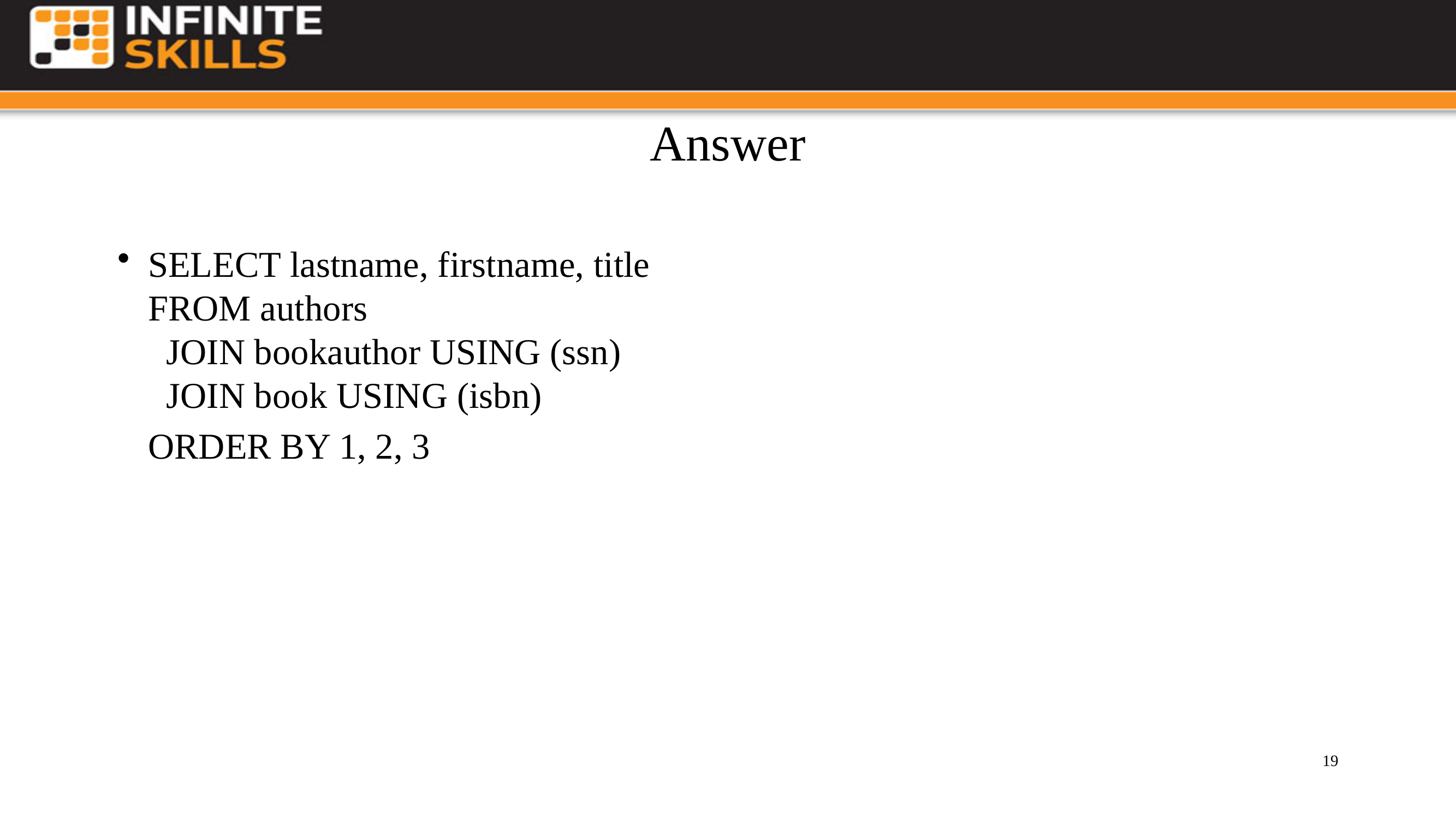

# Answer
SELECT lastname, firstname, title
FROM authors
  JOIN bookauthor USING (ssn)
  JOIN book USING (isbn)
	ORDER BY 1, 2, 3
19